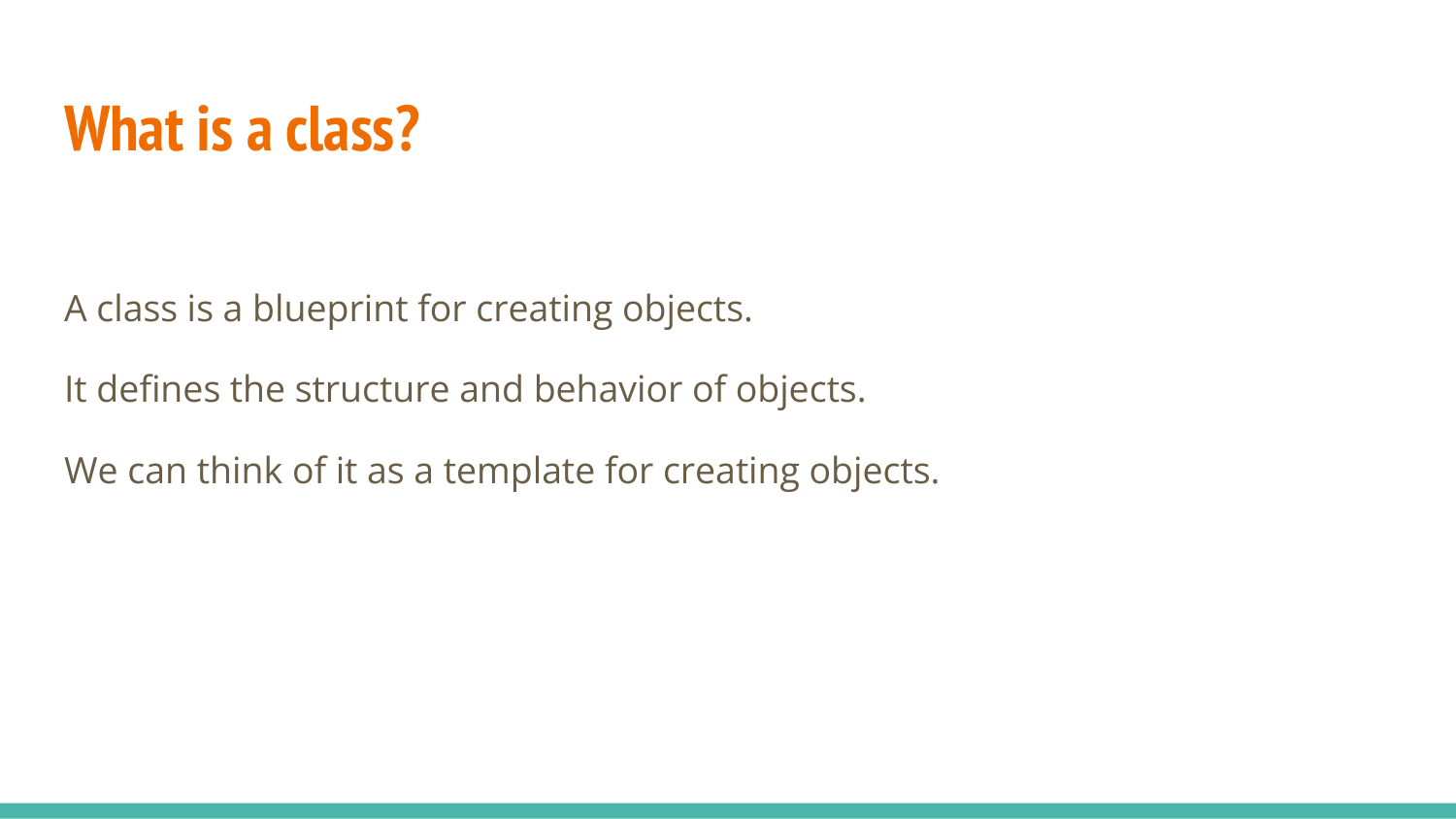

# What is a class?
A class is a blueprint for creating objects.
It defines the structure and behavior of objects.
We can think of it as a template for creating objects.